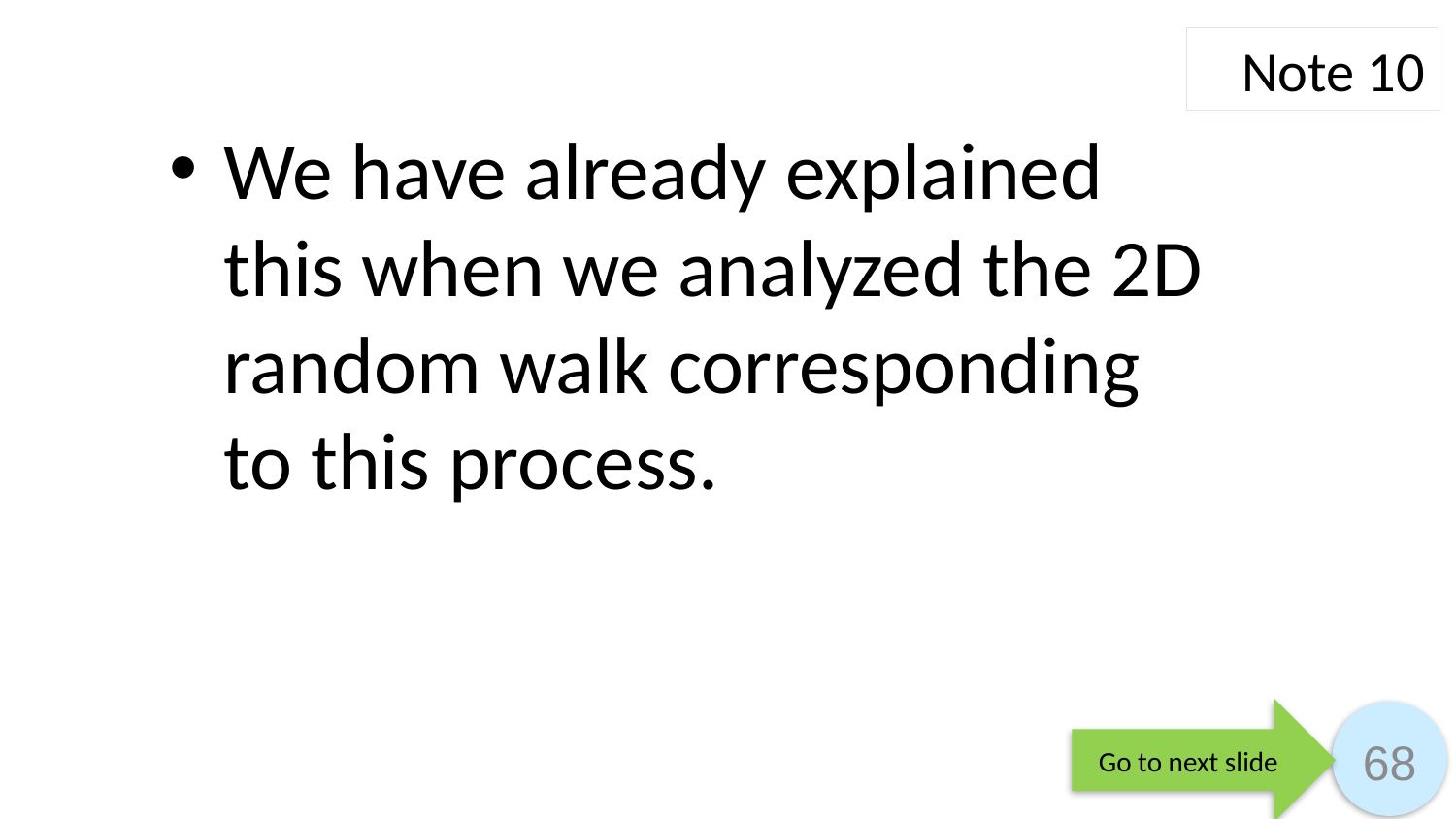

Note 10
We have already explained this when we analyzed the 2D random walk corresponding to this process.
Go to next slide
68